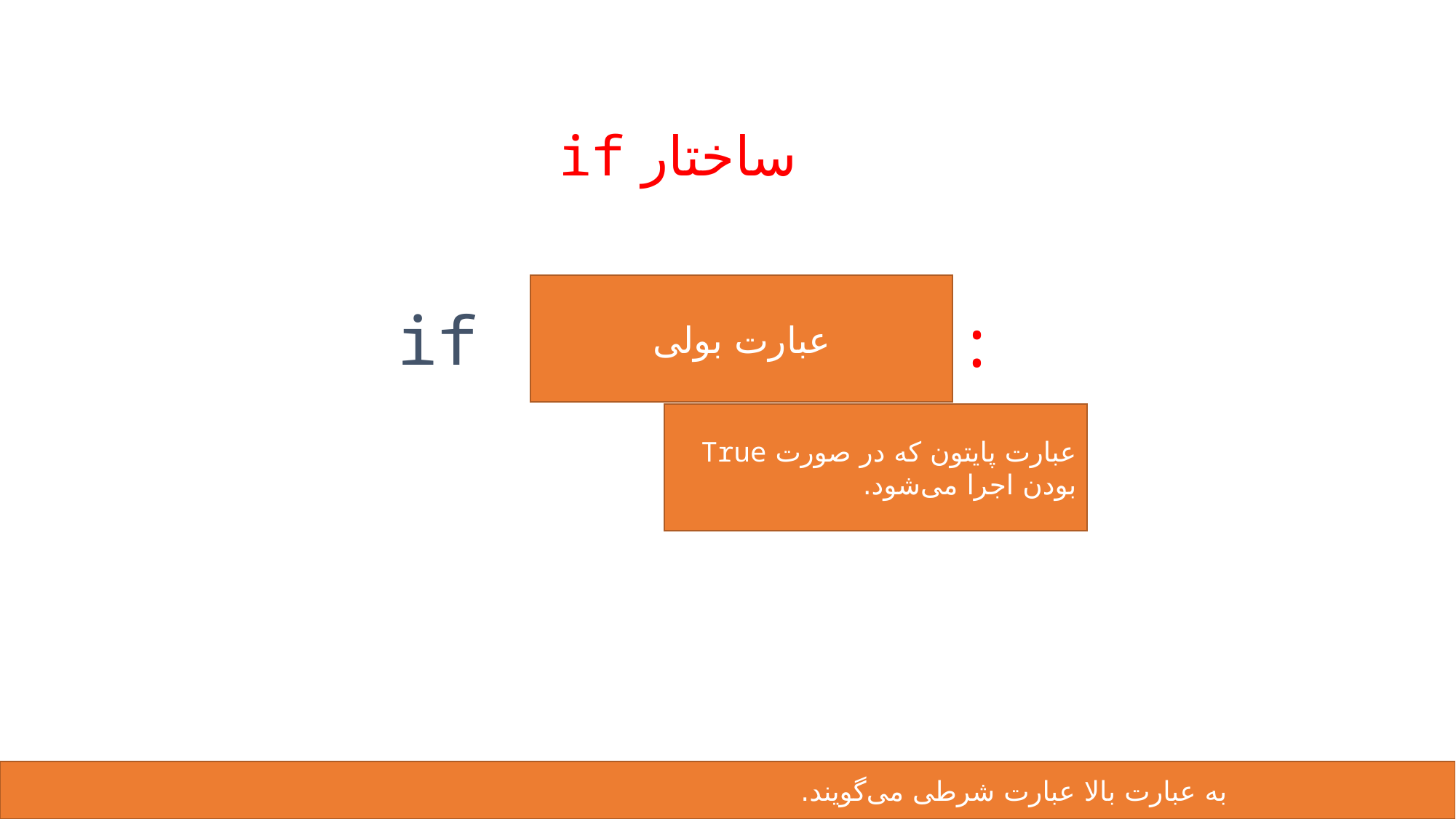

# ساختار if
عبارت بولی
if
:
عبارت پایتون که در صورت True بودن اجرا می‌شود.
به عبارت بالا عبارت شرطی می‌گویند.